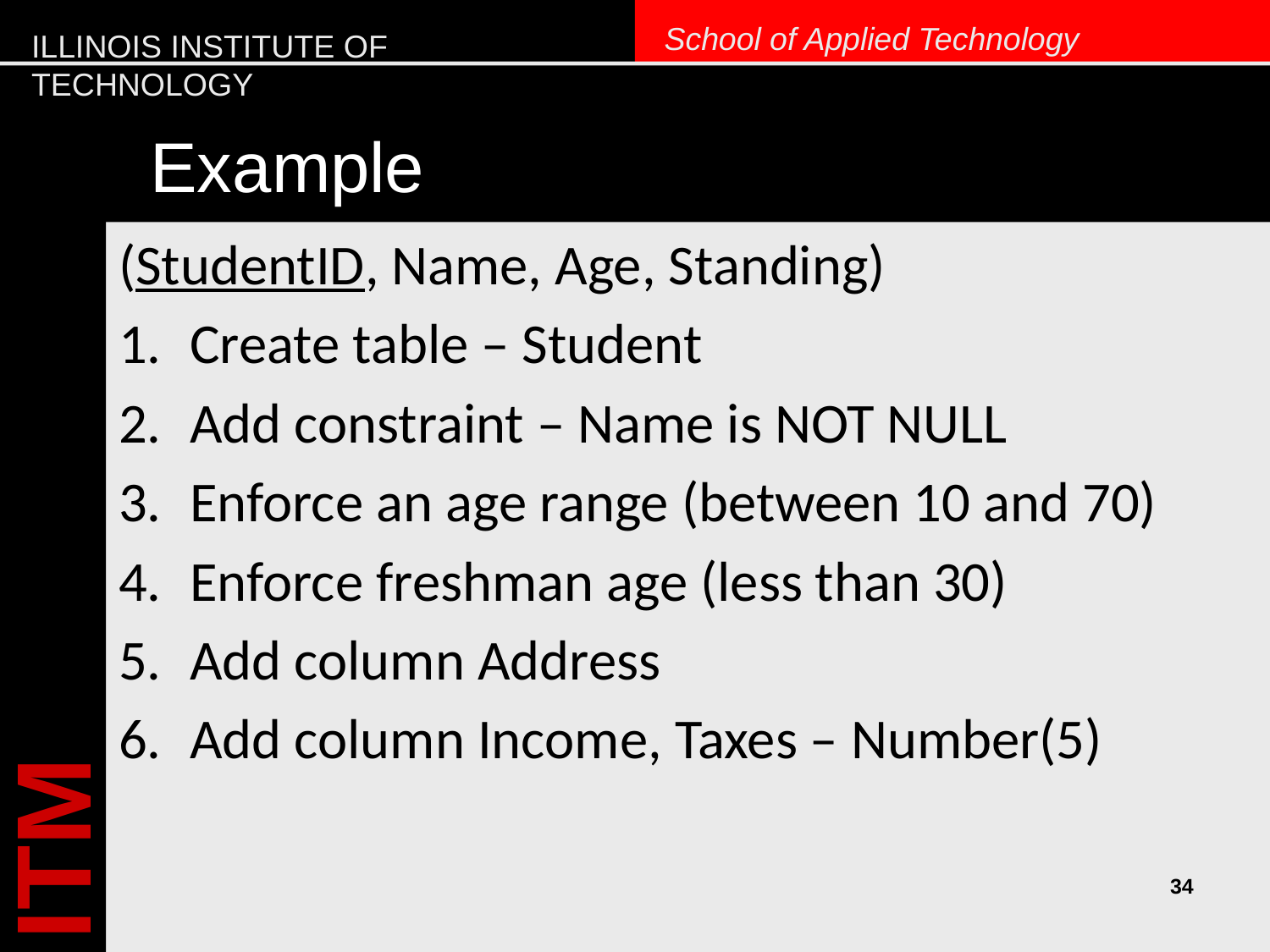

# Example
(StudentID, Name, Age, Standing)
Create table – Student
Add constraint – Name is NOT NULL
Enforce an age range (between 10 and 70)
Enforce freshman age (less than 30)
Add column Address
Add column Income, Taxes – Number(5)

34